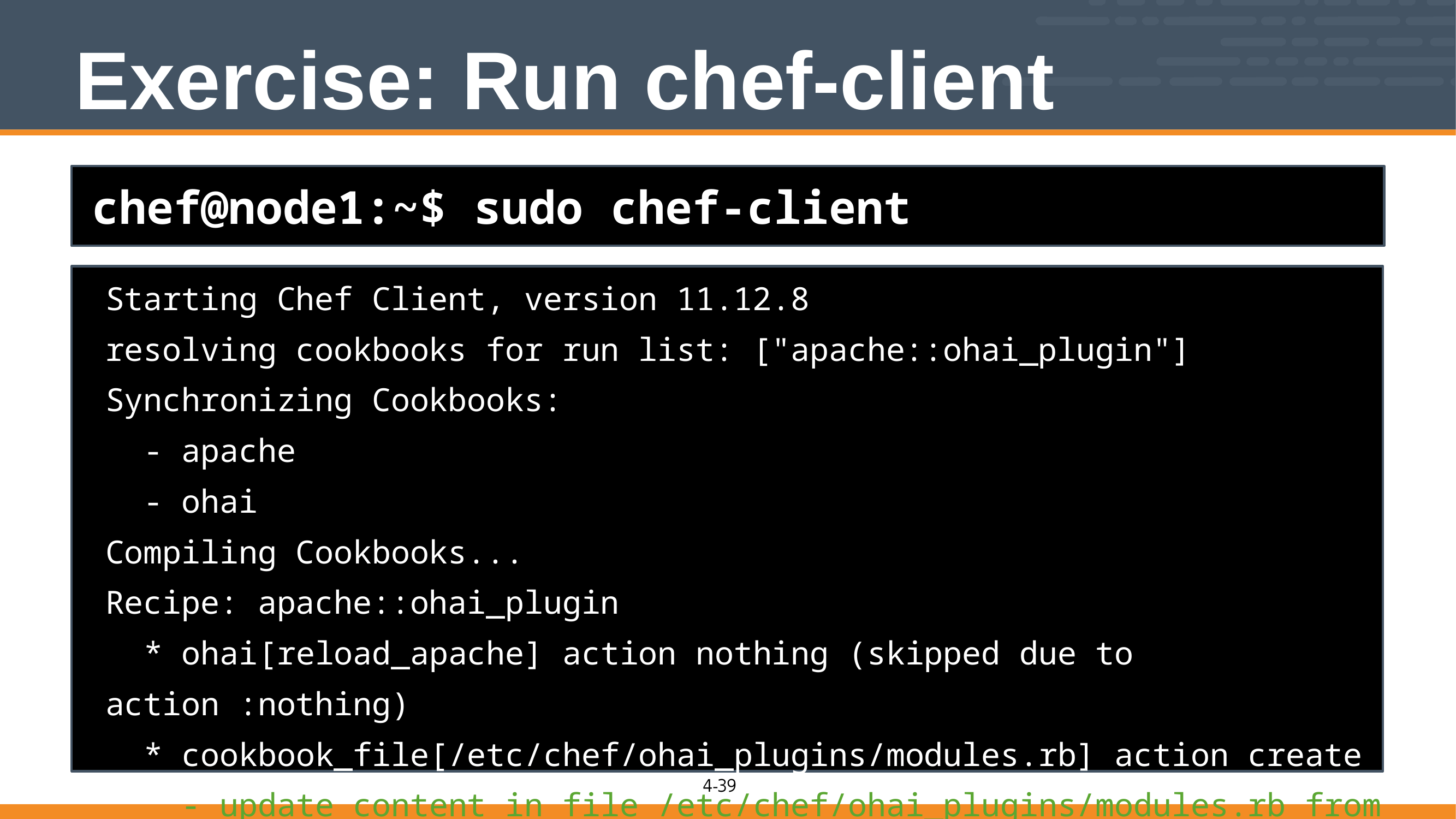

# Exercise: Run chef-client

chef@node1:~$ sudo chef-client
Starting Chef Client, version 11.12.8
resolving cookbooks for run list: ["apache::ohai_plugin"]
Synchronizing Cookbooks:
  - apache
  - ohai
Compiling Cookbooks...
Recipe: apache::ohai_plugin
  * ohai[reload_apache] action nothing (skipped due to action :nothing)
  * cookbook_file[/etc/chef/ohai_plugins/modules.rb] action create
    - update content in file /etc/chef/ohai_plugins/modules.rb from e6cf9a to
Starting Chef
resolving cookboos for run
Client, version 11.12.8
list:
["apache::ohai_plugin"]
39